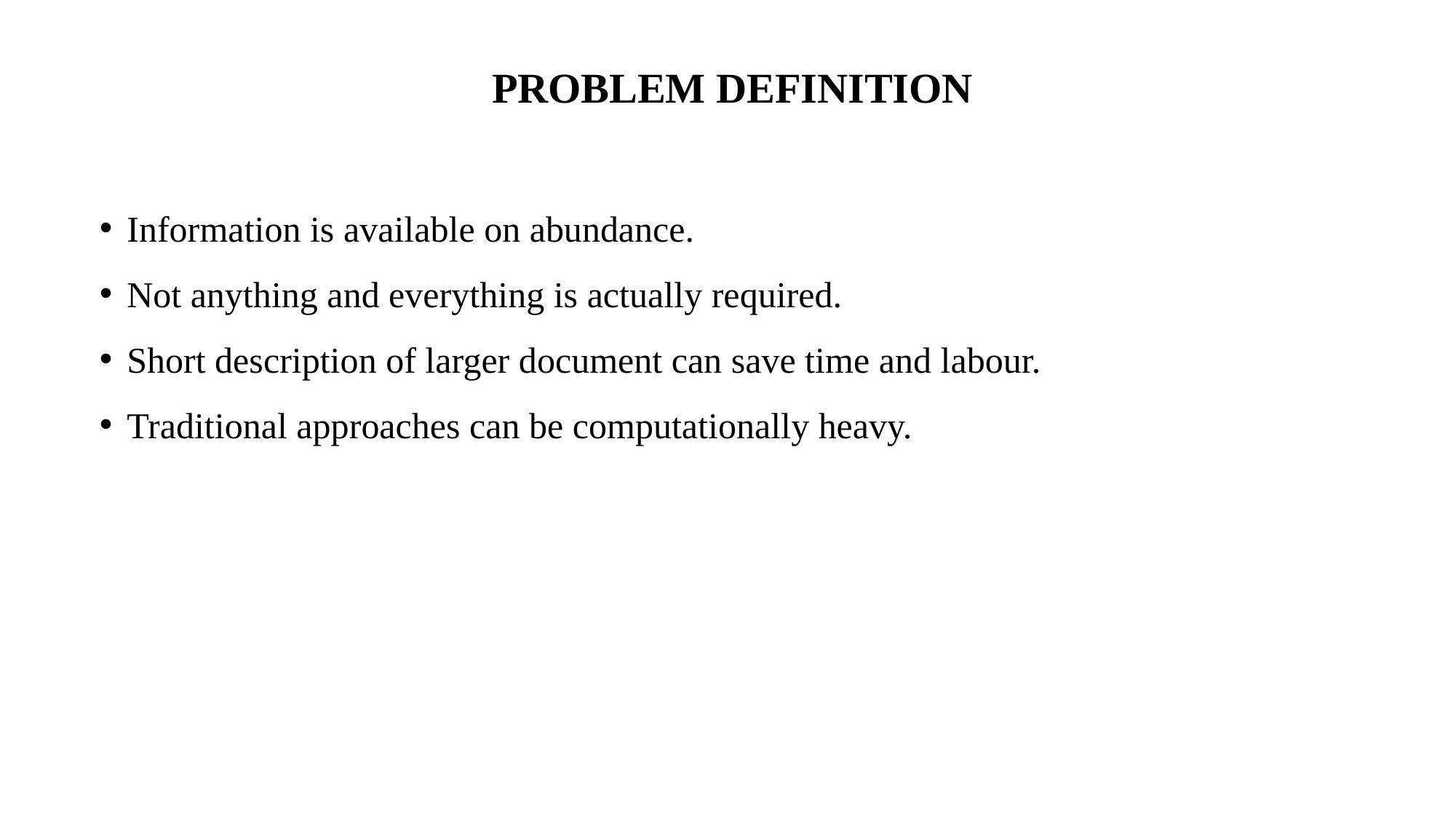

# PROBLEM DEFINITION
Information is available on abundance.
Not anything and everything is actually required.
Short description of larger document can save time and labour.
Traditional approaches can be computationally heavy.